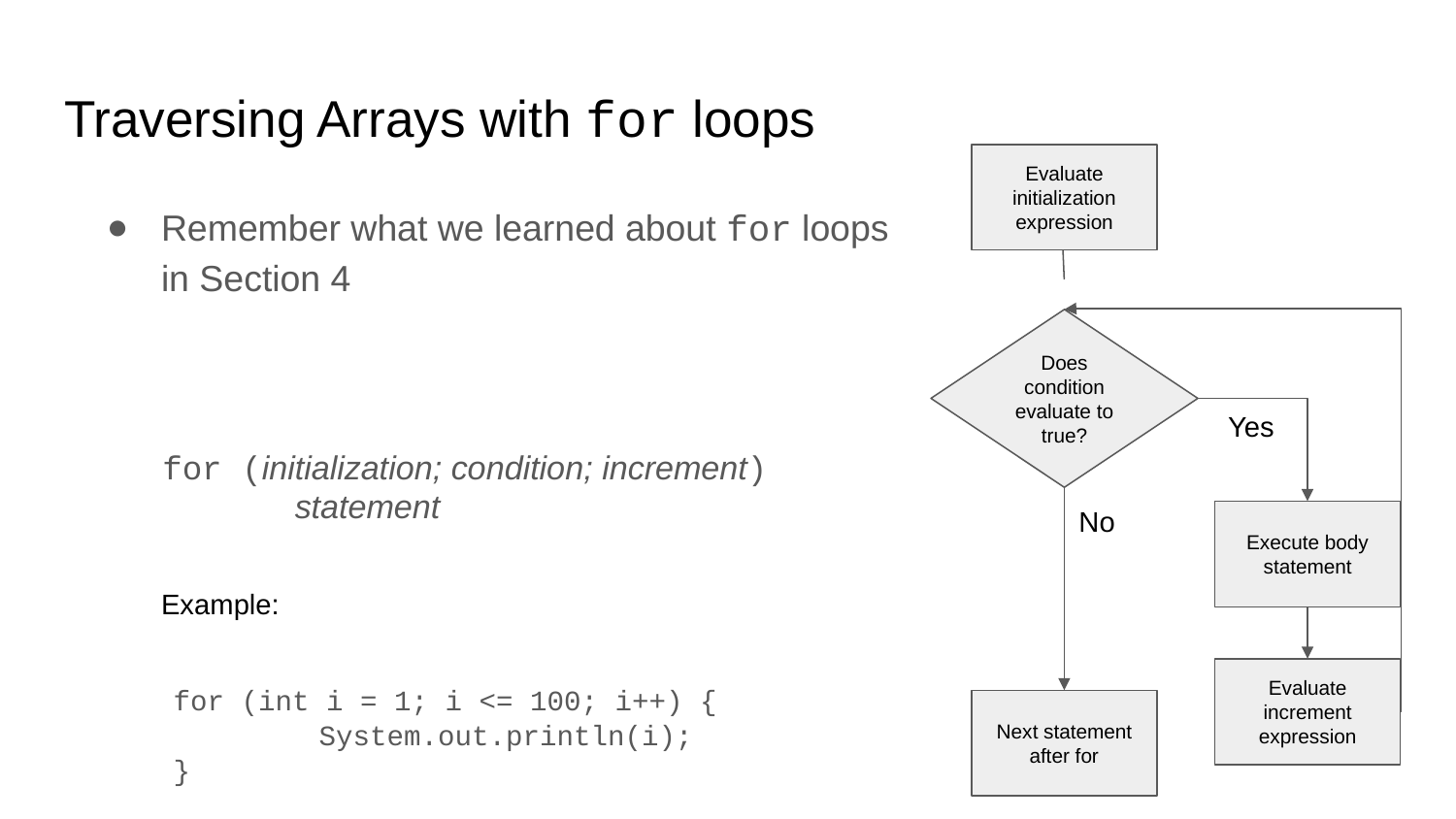

# Traversing Arrays with for loops
Evaluate initialization expression
Remember what we learned about for loops
in Section 4
Does condition evaluate to true?
Yes
for (initialization; condition; increment)
	statement
No
Execute body statement
Example:

for (int i = 1; i <= 100; i++) {
	System.out.println(i);
}
Evaluate increment expression
Next statement after for